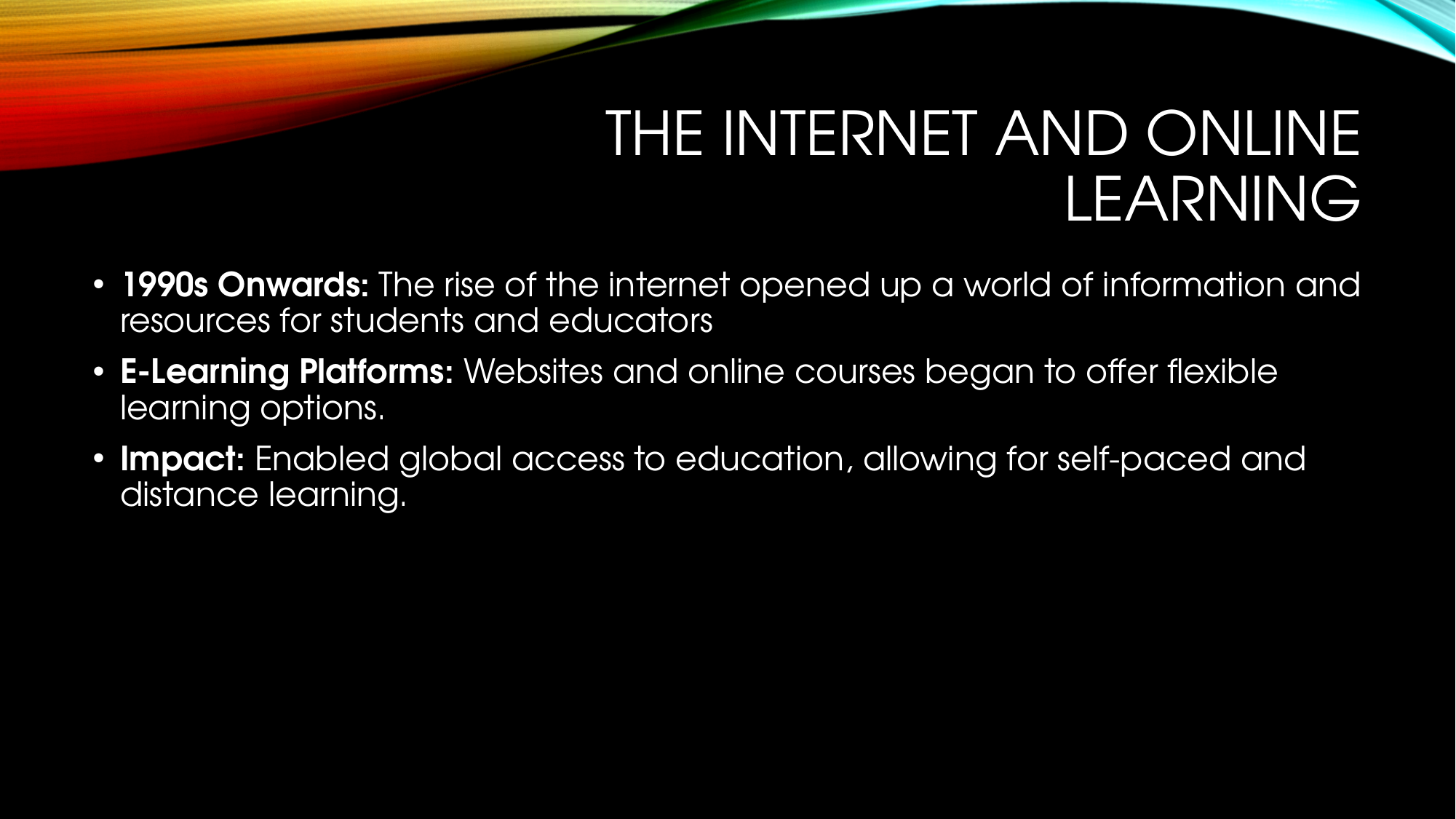

# The Internet and Online Learning
1990s Onwards: The rise of the internet opened up a world of information and resources for students and educators
E-Learning Platforms: Websites and online courses began to offer flexible learning options.
Impact: Enabled global access to education, allowing for self-paced and distance learning.